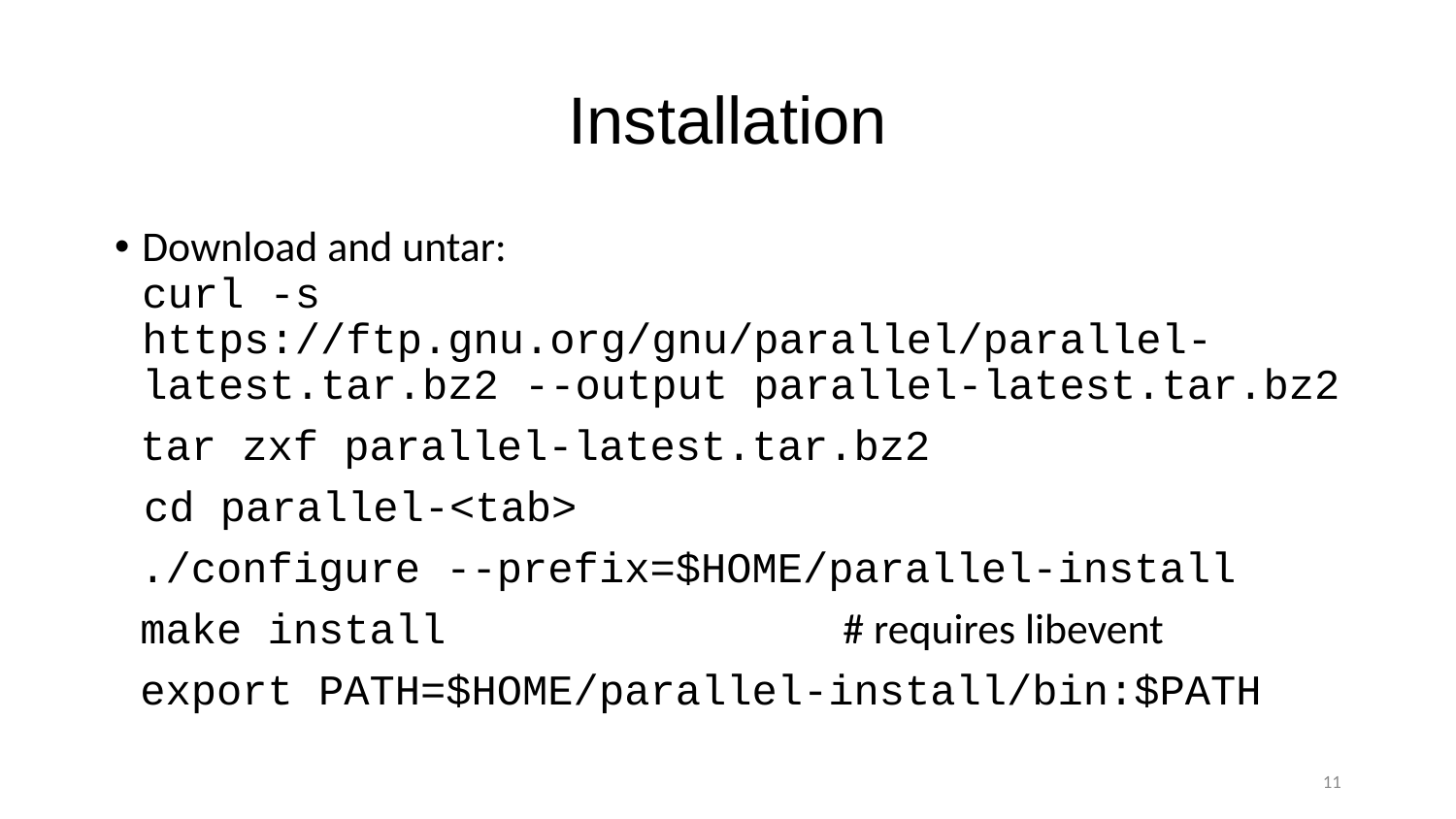

# Installation
Download and untar:
curl -s https://ftp.gnu.org/gnu/parallel/parallel-latest.tar.bz2 --output parallel-latest.tar.bz2
 tar zxf parallel-latest.tar.bz2
   cd parallel-<tab>
 ./configure --prefix=$HOME/parallel-install
 make install                                         # requires libevent
 export PATH=$HOME/parallel-install/bin:$PATH
11